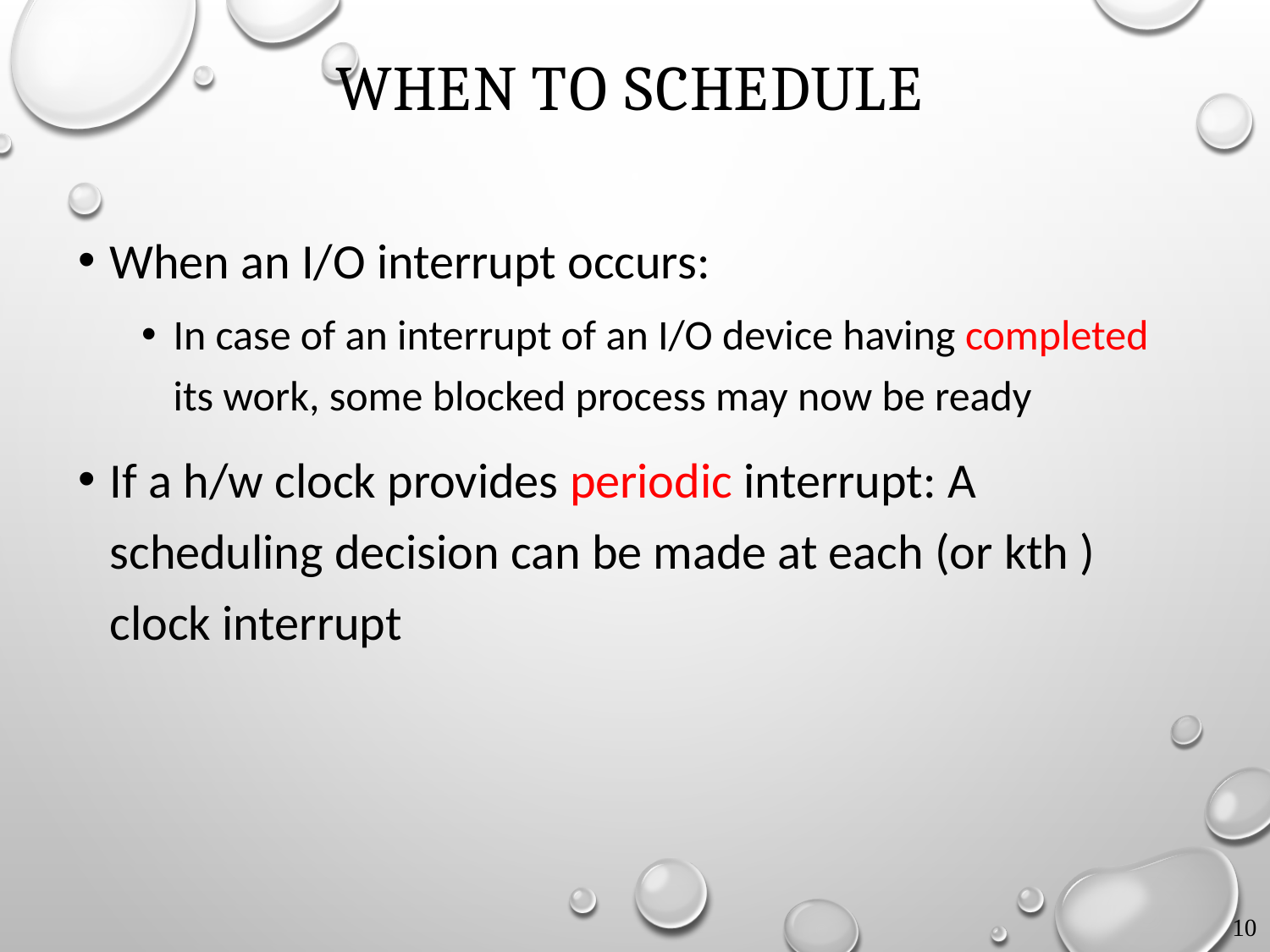

# When to Schedule
When an I/O interrupt occurs:
In case of an interrupt of an I/O device having completed its work, some blocked process may now be ready
If a h/w clock provides periodic interrupt: A scheduling decision can be made at each (or kth ) clock interrupt

10